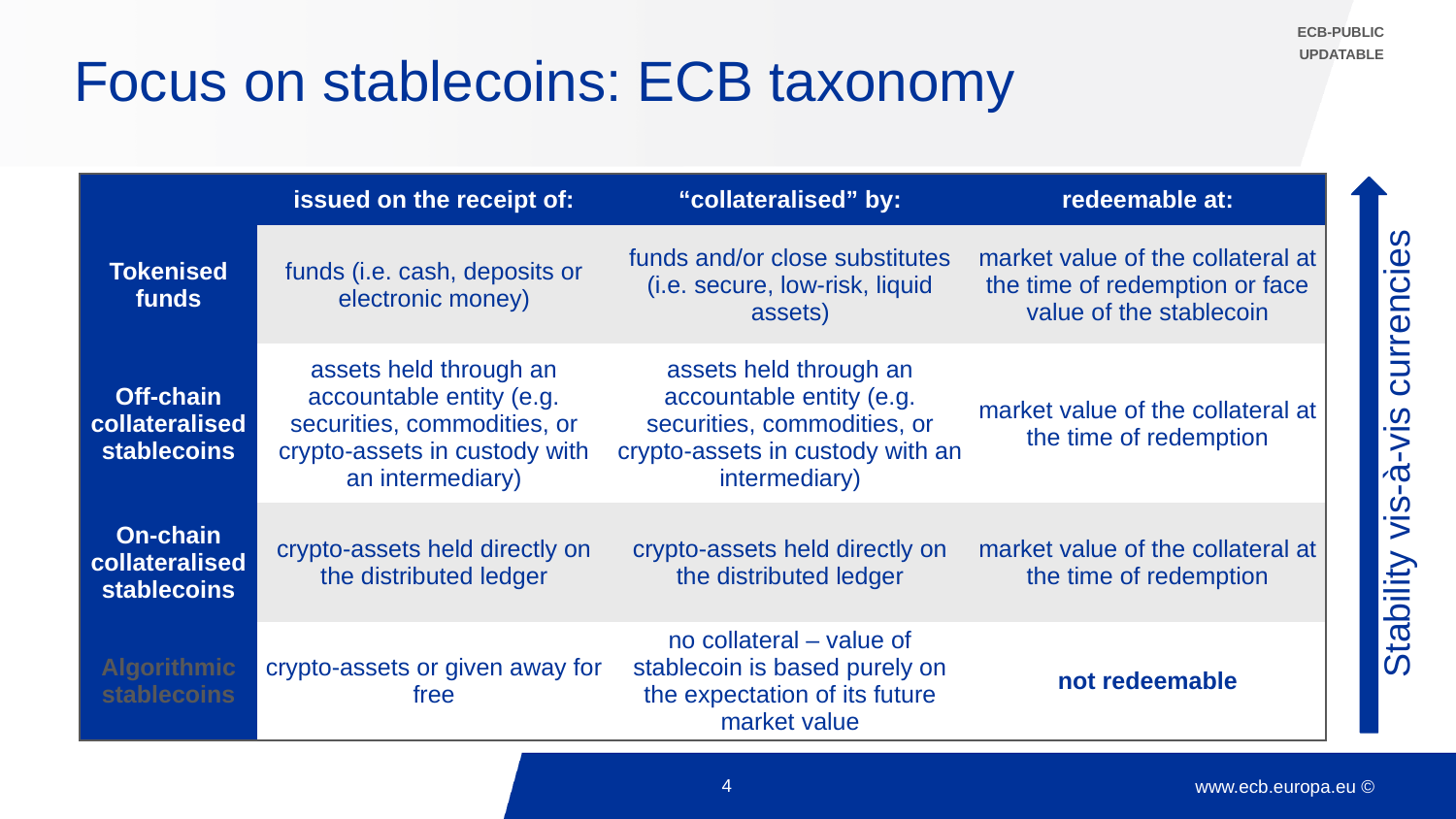

ECB-PUBLIC
UPDATABLE
# Focus on stablecoins: ECB taxonomy
|  | issued on the receipt of: | “collateralised” by: | redeemable at: |
| --- | --- | --- | --- |
| Tokenised funds | funds (i.e. cash, deposits or electronic money) | funds and/or close substitutes (i.e. secure, low-risk, liquid assets) | market value of the collateral at the time of redemption or face value of the stablecoin |
| Off-chain collateralised stablecoins | assets held through an accountable entity (e.g. securities, commodities, or crypto-assets in custody with an intermediary) | assets held through an accountable entity (e.g. securities, commodities, or crypto-assets in custody with an intermediary) | market value of the collateral at the time of redemption |
| On-chain collateralised stablecoins | crypto-assets held directly on the distributed ledger | crypto-assets held directly on the distributed ledger | market value of the collateral at the time of redemption |
| Algorithmic stablecoins | crypto-assets or given away for free | no collateral – value of stablecoin is based purely on the expectation of its future market value | not redeemable |
Stability vis-à-vis currencies

4